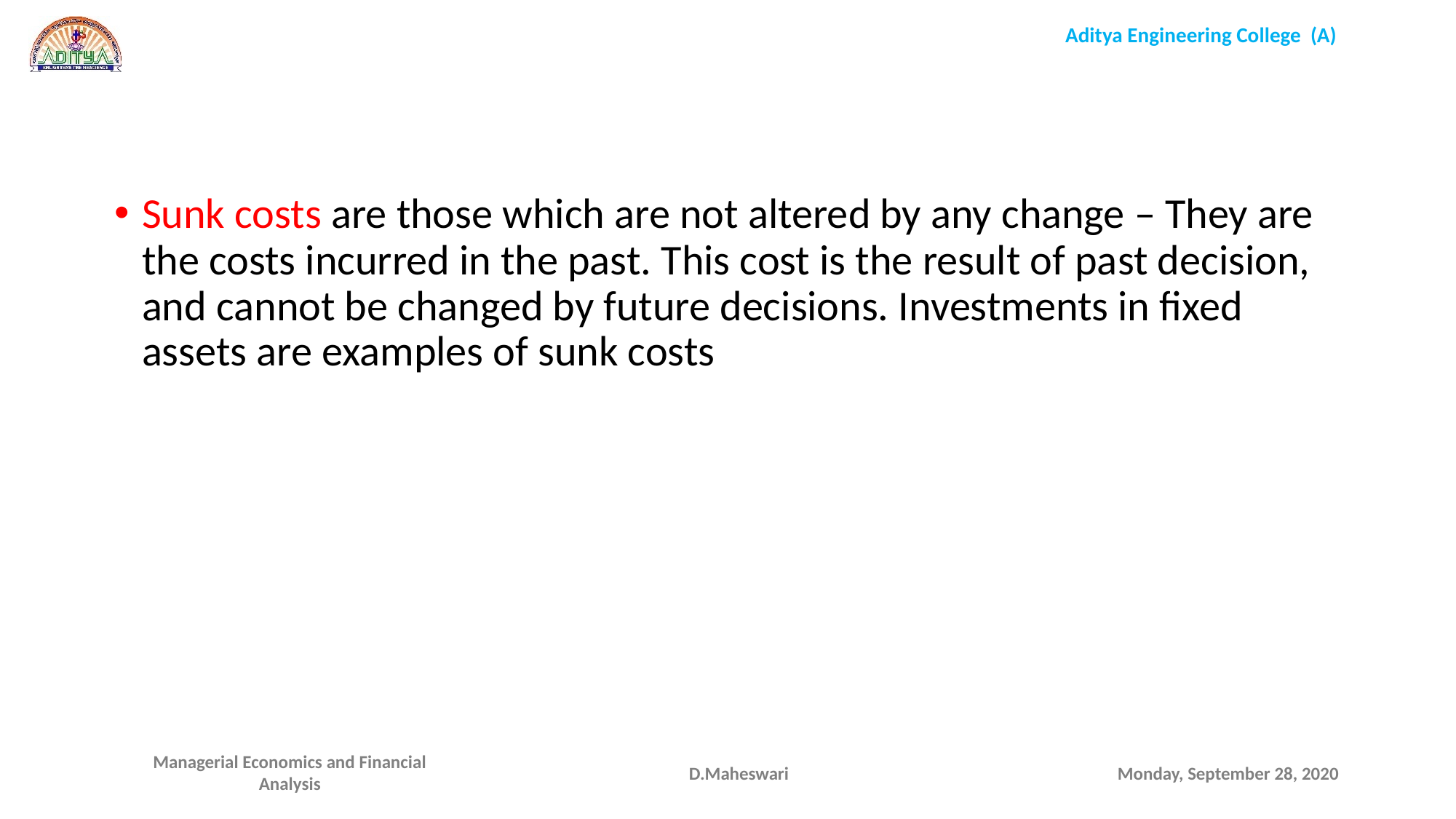

Sunk costs are those which are not altered by any change – They are the costs incurred in the past. This cost is the result of past decision, and cannot be changed by future decisions. Investments in fixed assets are examples of sunk costs
D.Maheswari
Monday, September 28, 2020